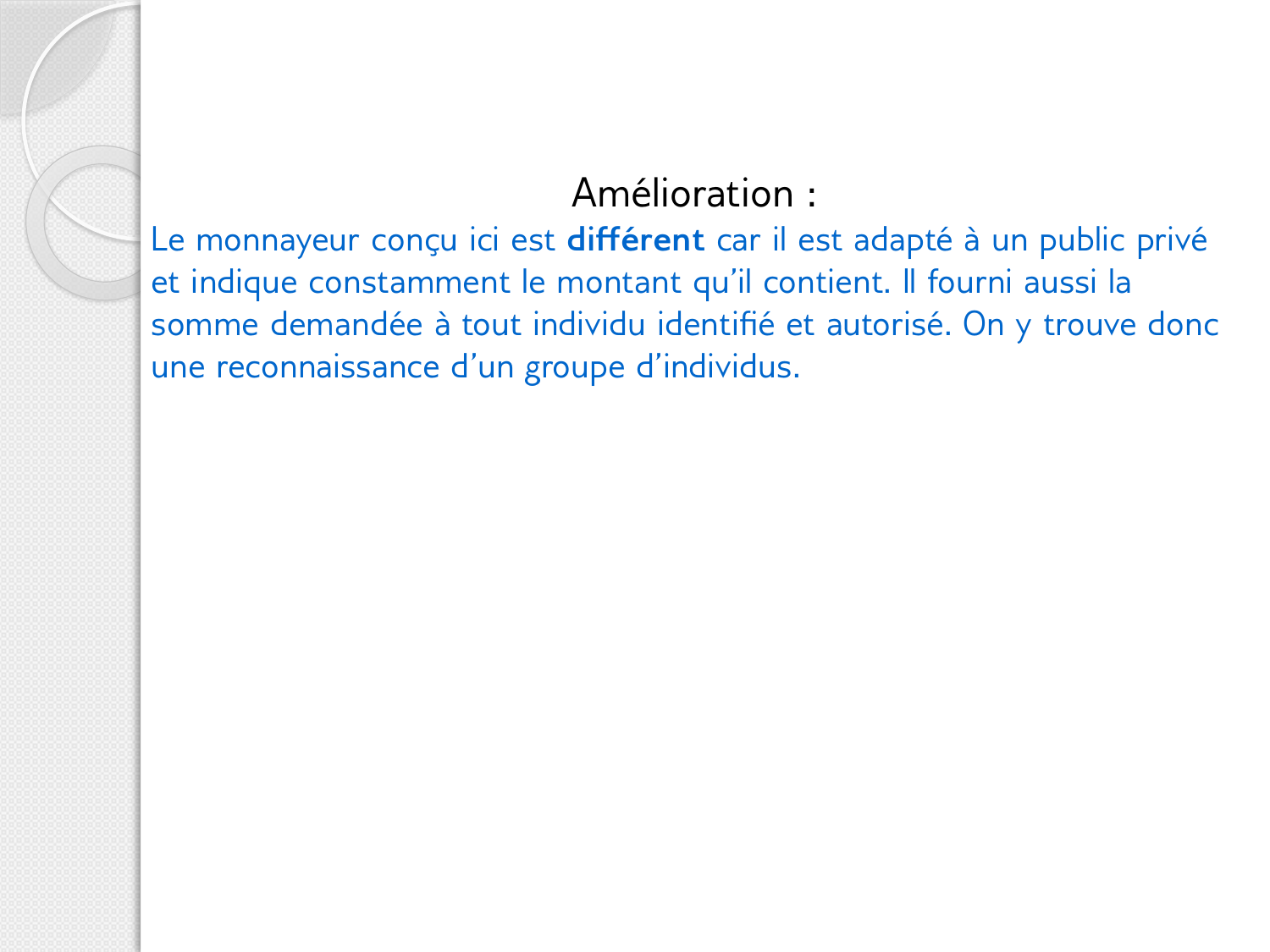

Amélioration :
Le monnayeur conçu ici est différent car il est adapté à un public privé et indique constamment le montant qu’il contient. Il fourni aussi la somme demandée à tout individu identifié et autorisé. On y trouve donc une reconnaissance d’un groupe d’individus.